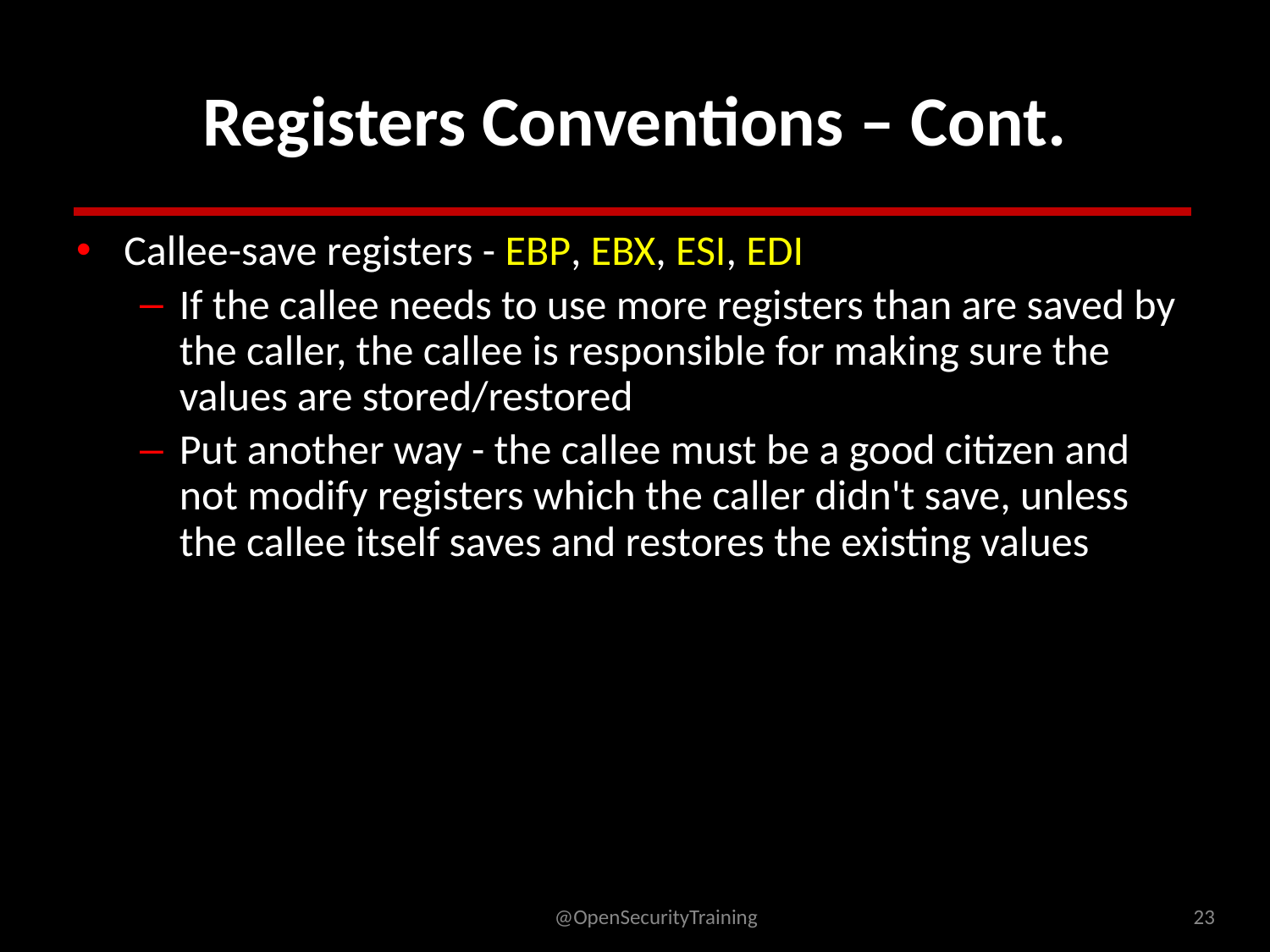

# Registers Conventions – Cont.
Callee-save registers - EBP, EBX, ESI, EDI
If the callee needs to use more registers than are saved by the caller, the callee is responsible for making sure the values are stored/restored
Put another way - the callee must be a good citizen and not modify registers which the caller didn't save, unless the callee itself saves and restores the existing values